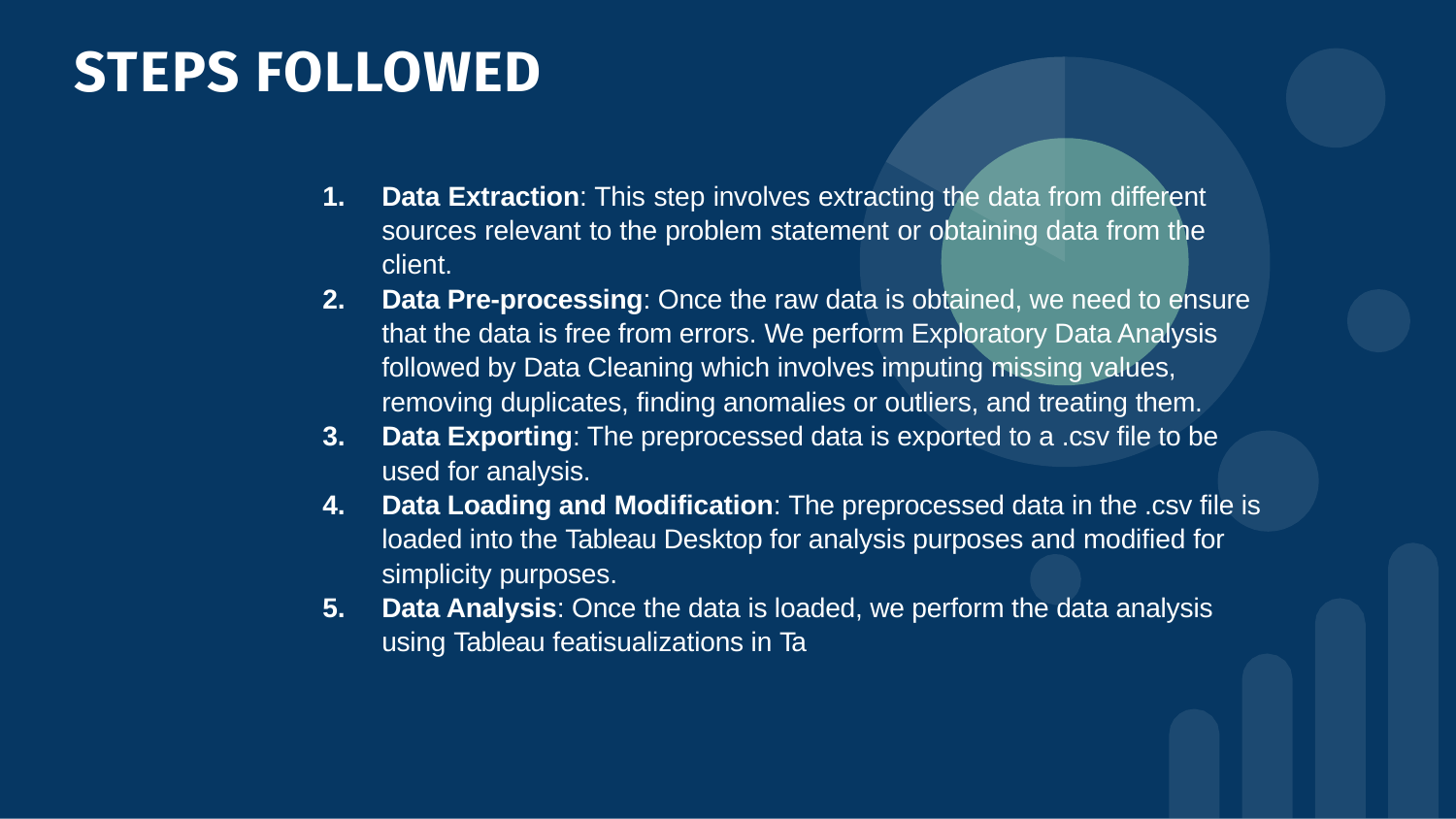

# STEPS FOLLOWED
Data Extraction: This step involves extracting the data from different  sources relevant to the problem statement or obtaining data from the  client.
Data Pre-processing: Once the raw data is obtained, we need to ensure  that the data is free from errors. We perform Exploratory Data Analysis  followed by Data Cleaning which involves imputing missing values,  removing duplicates, finding anomalies or outliers, and treating them.
Data Exporting: The preprocessed data is exported to a .csv file to be  used for analysis.
Data Loading and Modification: The preprocessed data in the .csv file is  loaded into the Tableau Desktop for analysis purposes and modified for  simplicity purposes.
Data Analysis: Once the data is loaded, we perform the data analysis  using Tableau featisualizations in Ta